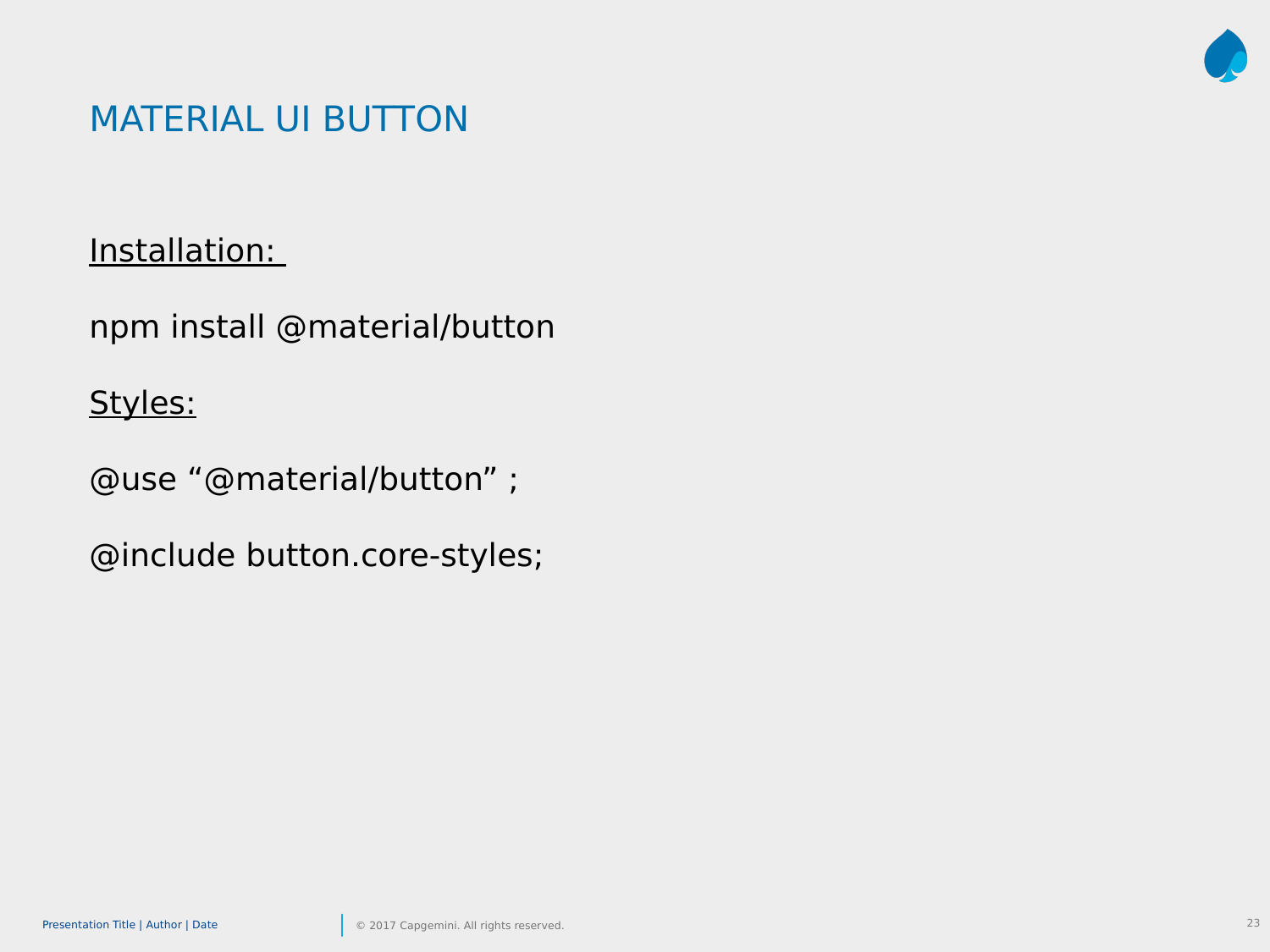

MATERIAL UI BUTTON

Installation:

npm install @material/button

Styles:

@use “@material/button” ;

@include button.core-styles;